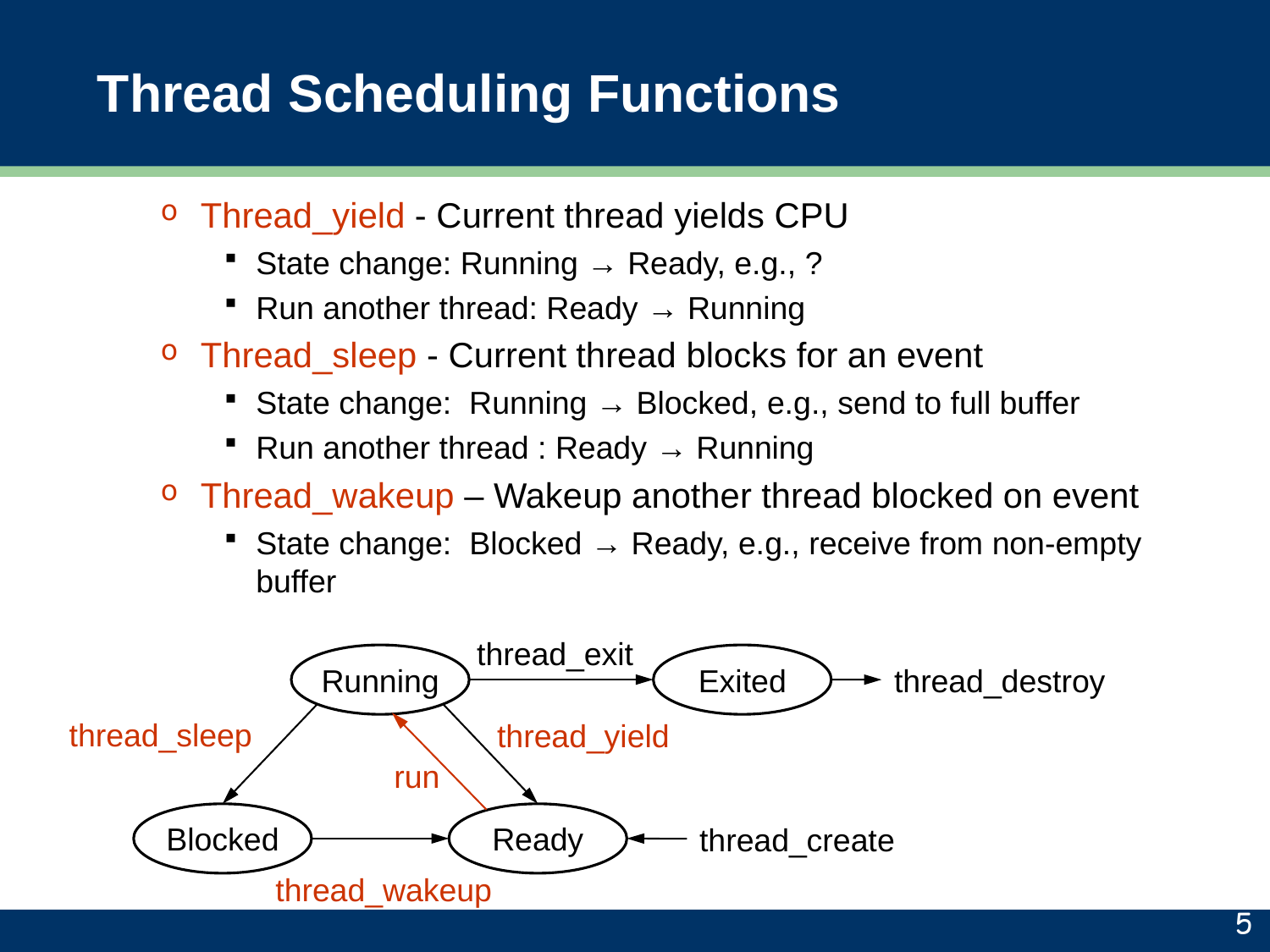

# Thread Scheduling Functions
Thread_yield - Current thread yields CPU
State change: Running → Ready, e.g., ?
Run another thread: Ready → Running
Thread_sleep - Current thread blocks for an event
State change:  Running → Blocked, e.g., send to full buffer
Run another thread : Ready → Running
Thread_wakeup – Wakeup another thread blocked on event
State change:  Blocked → Ready, e.g., receive from non-empty buffer
thread_exit
Running
Exited
thread_destroy
thread_sleep
thread_yield
run
Blocked
Ready
thread_create
thread_wakeup
5